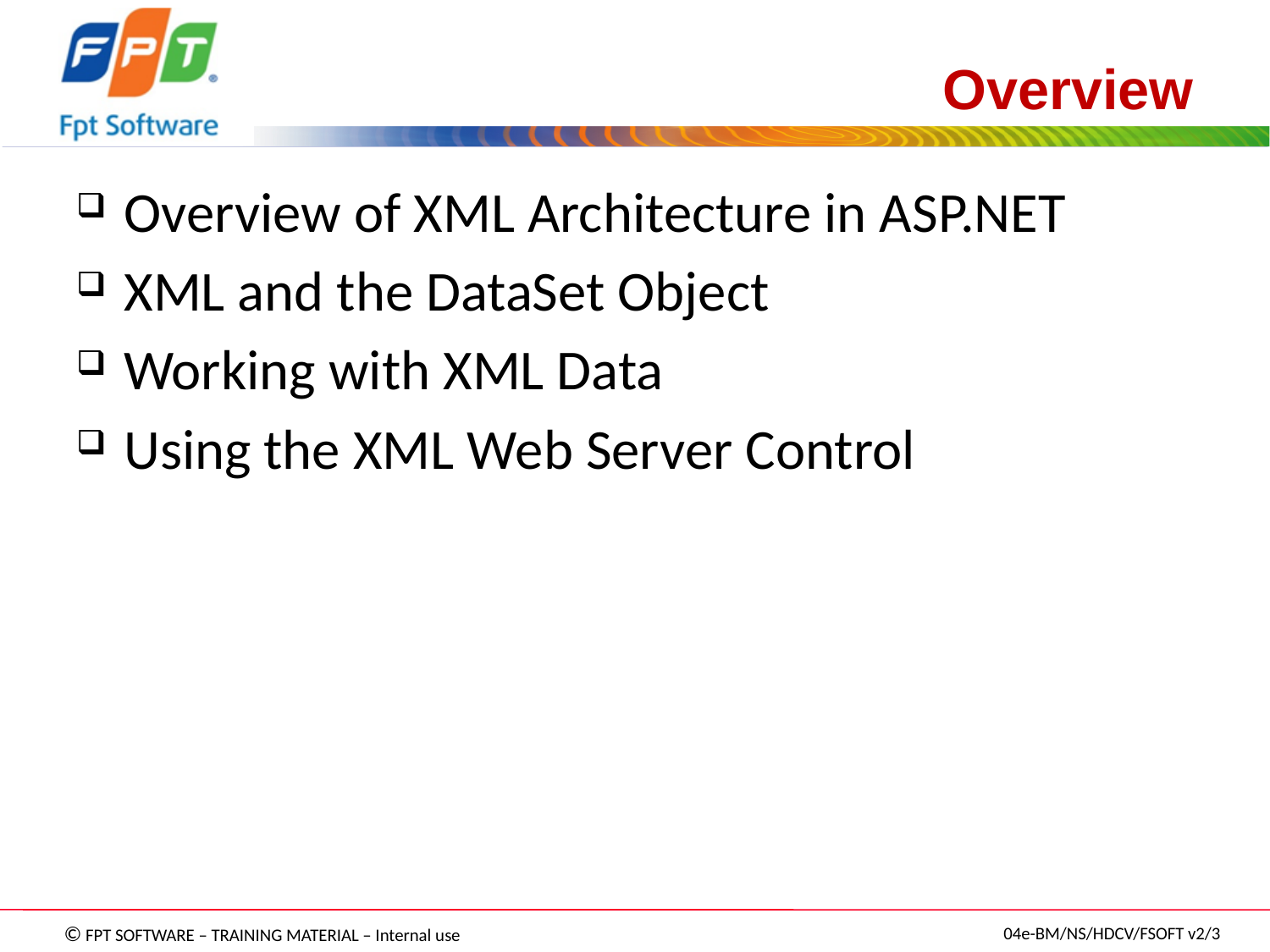

# Overview
Overview of XML Architecture in ASP.NET
XML and the DataSet Object
Working with XML Data
Using the XML Web Server Control